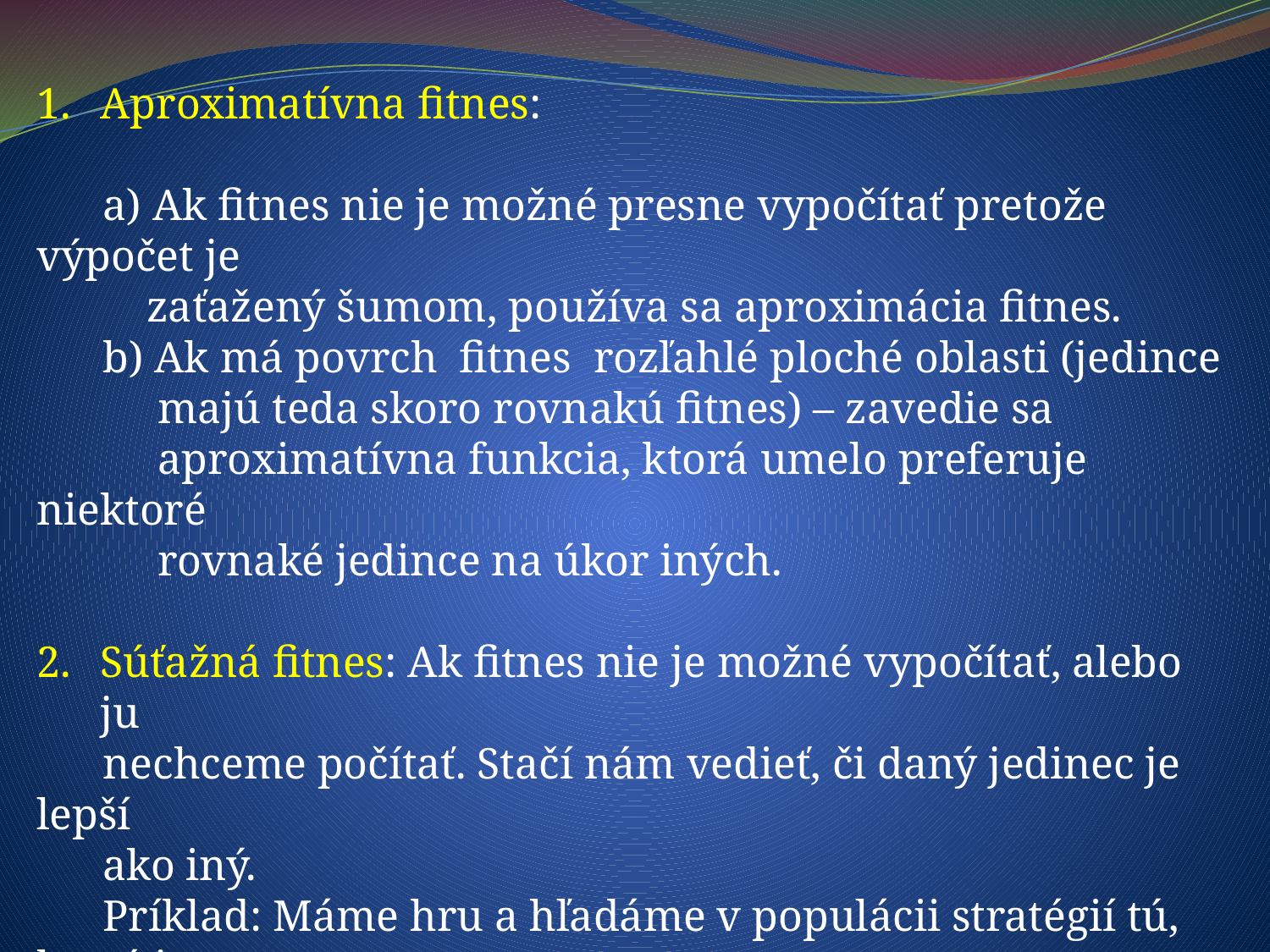

Aproximatívna fitnes:

      a) Ak fitnes nie je možné presne vypočítať pretože výpočet je
          zaťažený šumom, používa sa aproximácia fitnes.
      b) Ak má povrch  fitnes  rozľahlé ploché oblasti (jedince
           majú teda skoro rovnakú fitnes) – zavedie sa
           aproximatívna funkcia, ktorá umelo preferuje niektoré
           rovnaké jedince na úkor iných.

Súťažná fitnes: Ak fitnes nie je možné vypočítať, alebo ju
      nechceme počítať. Stačí nám vedieť, či daný jedinec je lepší
      ako iný.
      Príklad: Máme hru a hľadáme v populácii stratégií tú, ktorá je
                     najlepšia. Vieme len to, či daná stratégia poráža inú.
                     Tá, ktorá v danej populácii porazí najviacej iných
                     stratégií, tá je najlepšia v danej generácii.